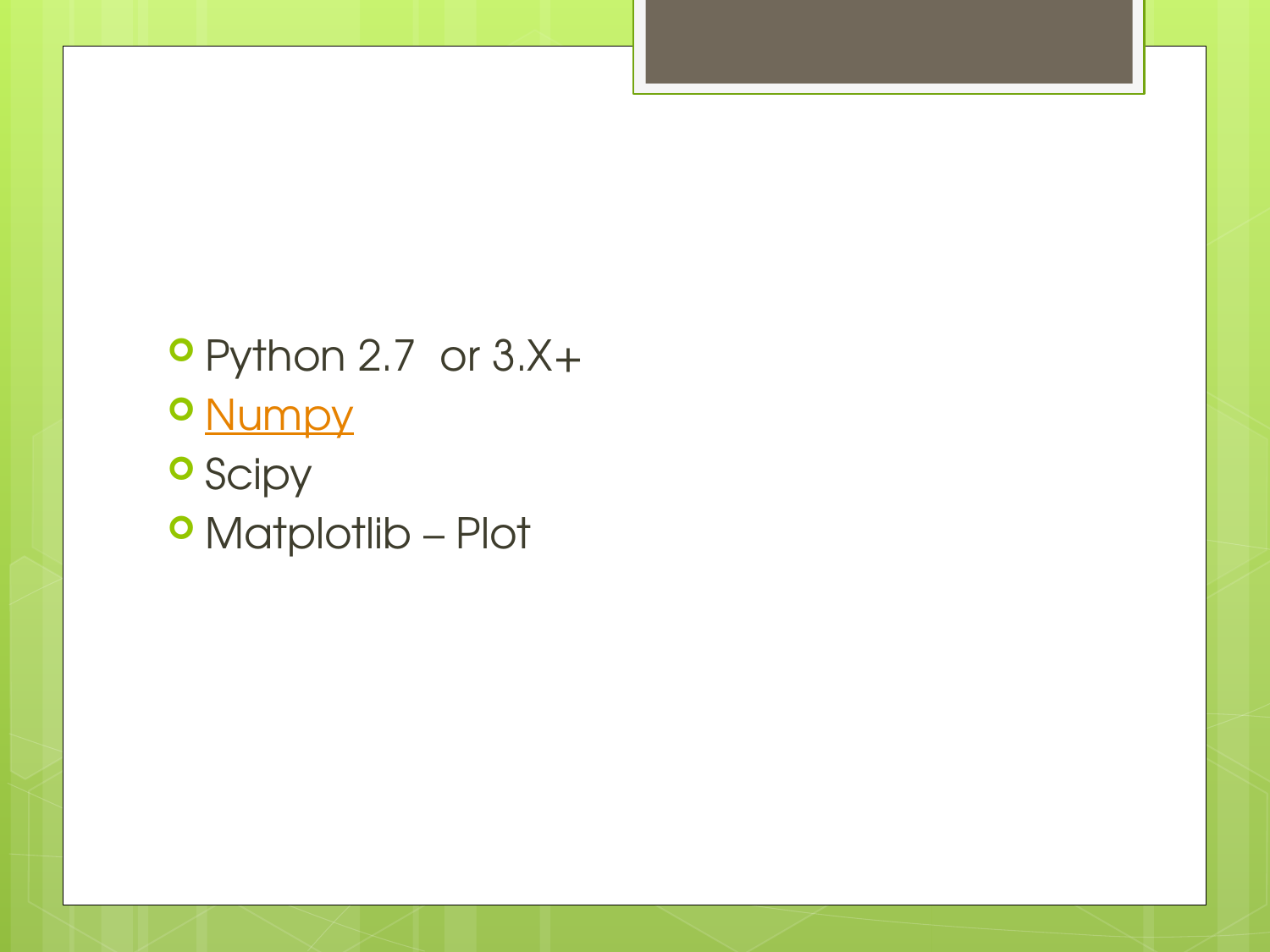

#
Python 2.7  or 3.X+
Numpy
Scipy
Matplotlib – Plot